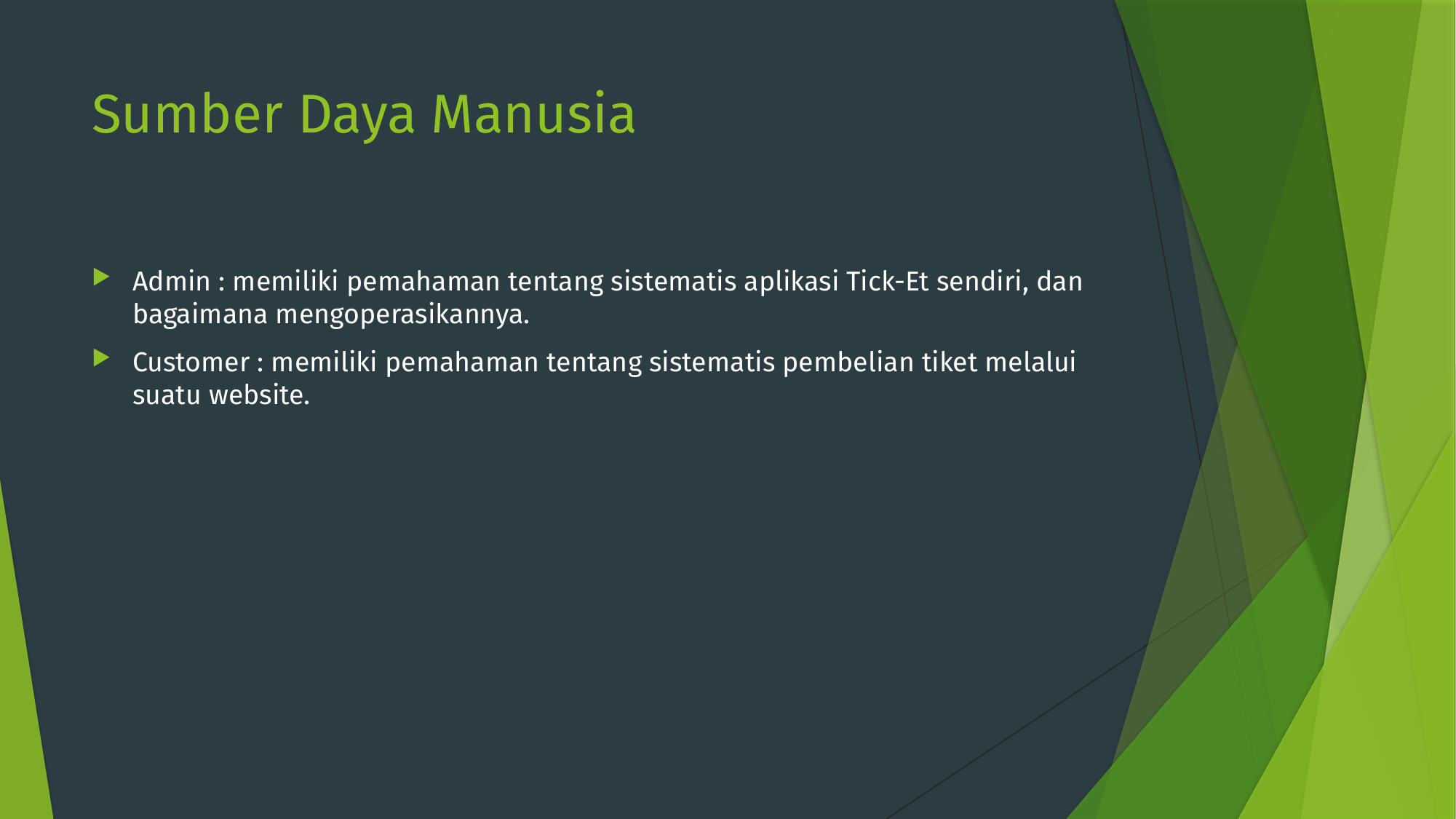

# Sumber Daya Manusia
Admin : memiliki pemahaman tentang sistematis aplikasi Tick-Et sendiri, dan bagaimana mengoperasikannya.
Customer : memiliki pemahaman tentang sistematis pembelian tiket melalui suatu website.